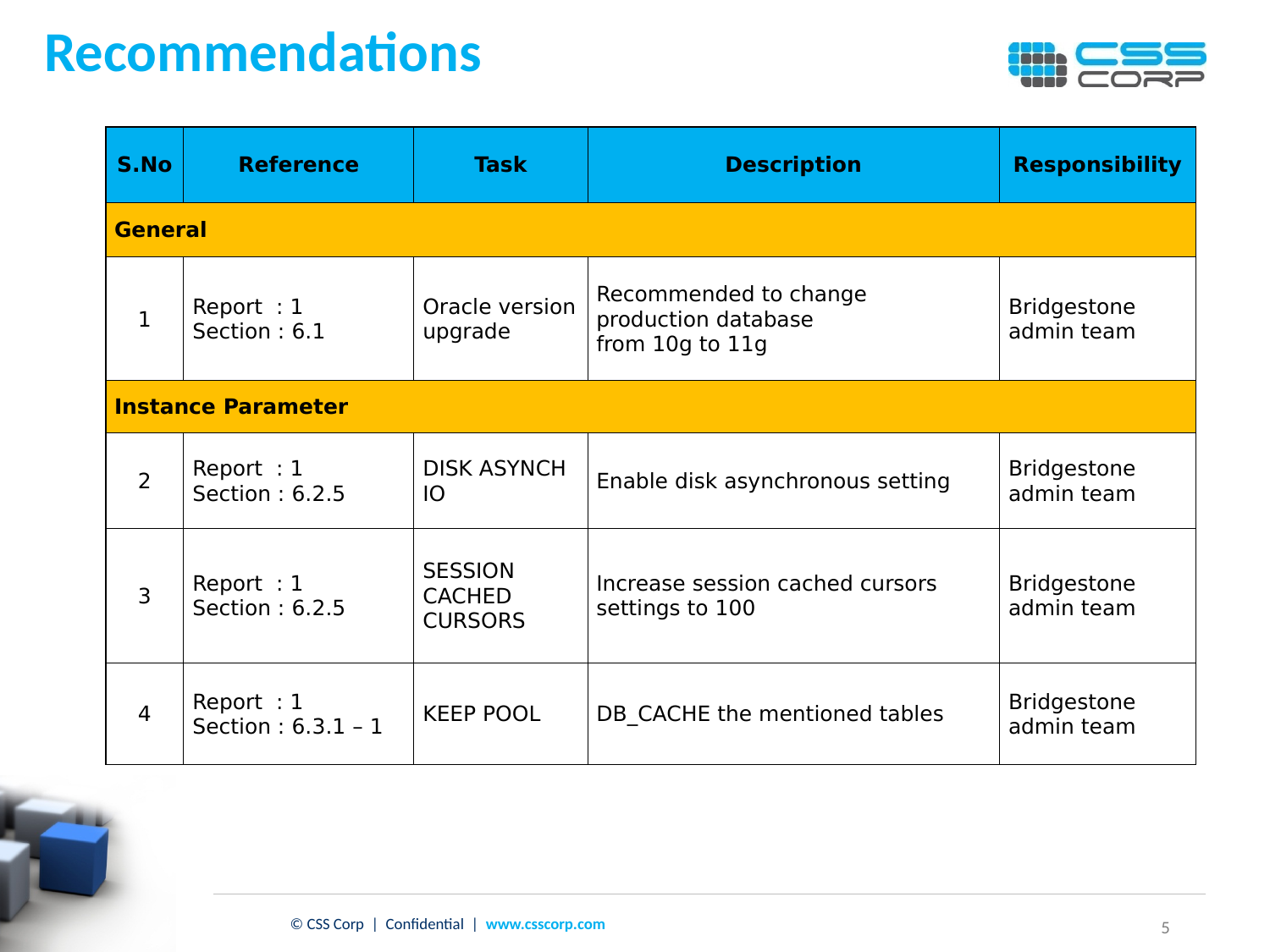

# Recommendations
| S.No | Reference | Task | Description | Responsibility |
| --- | --- | --- | --- | --- |
| General |  |  |  |  |
| 1 | Report : 1 Section : 6.1 | Oracle version upgrade | Recommended to change production database from 10g to 11g | Bridgestone admin team |
| Instance Parameter |  |  |  |  |
| 2 | Report : 1 Section : 6.2.5 | DISK ASYNCH IO | Enable disk asynchronous setting | Bridgestone admin team |
| 3 | Report : 1 Section : 6.2.5 | SESSION CACHED CURSORS | Increase session cached cursors settings to 100 | Bridgestone admin team |
| 4 | Report : 1 Section : 6.3.1 – 1 | KEEP POOL | DB\_CACHE the mentioned tables | Bridgestone admin team |